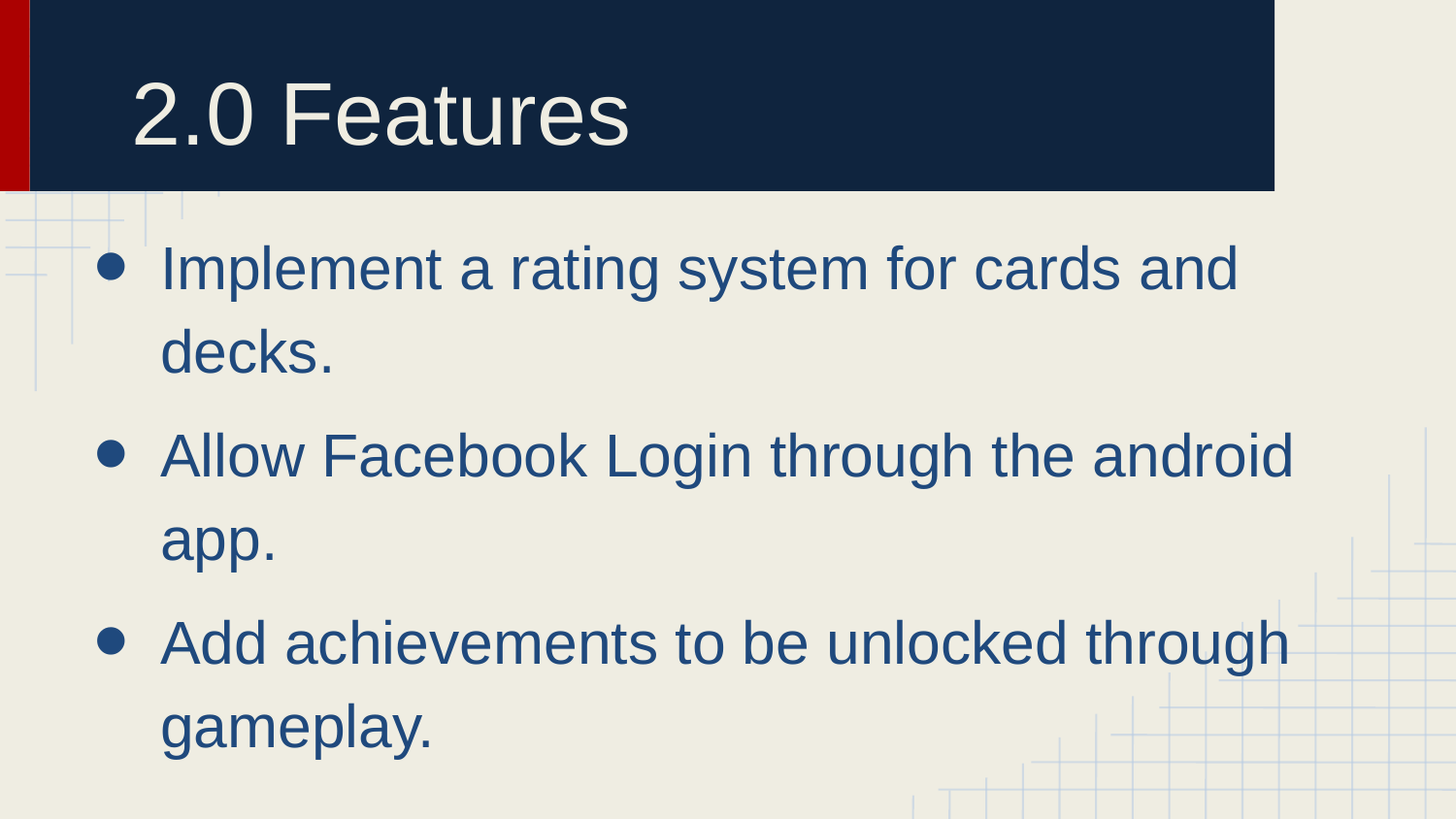

# 2.0 Features
Implement a rating system for cards and decks.
Allow Facebook Login through the android app.
Add achievements to be unlocked through gameplay.